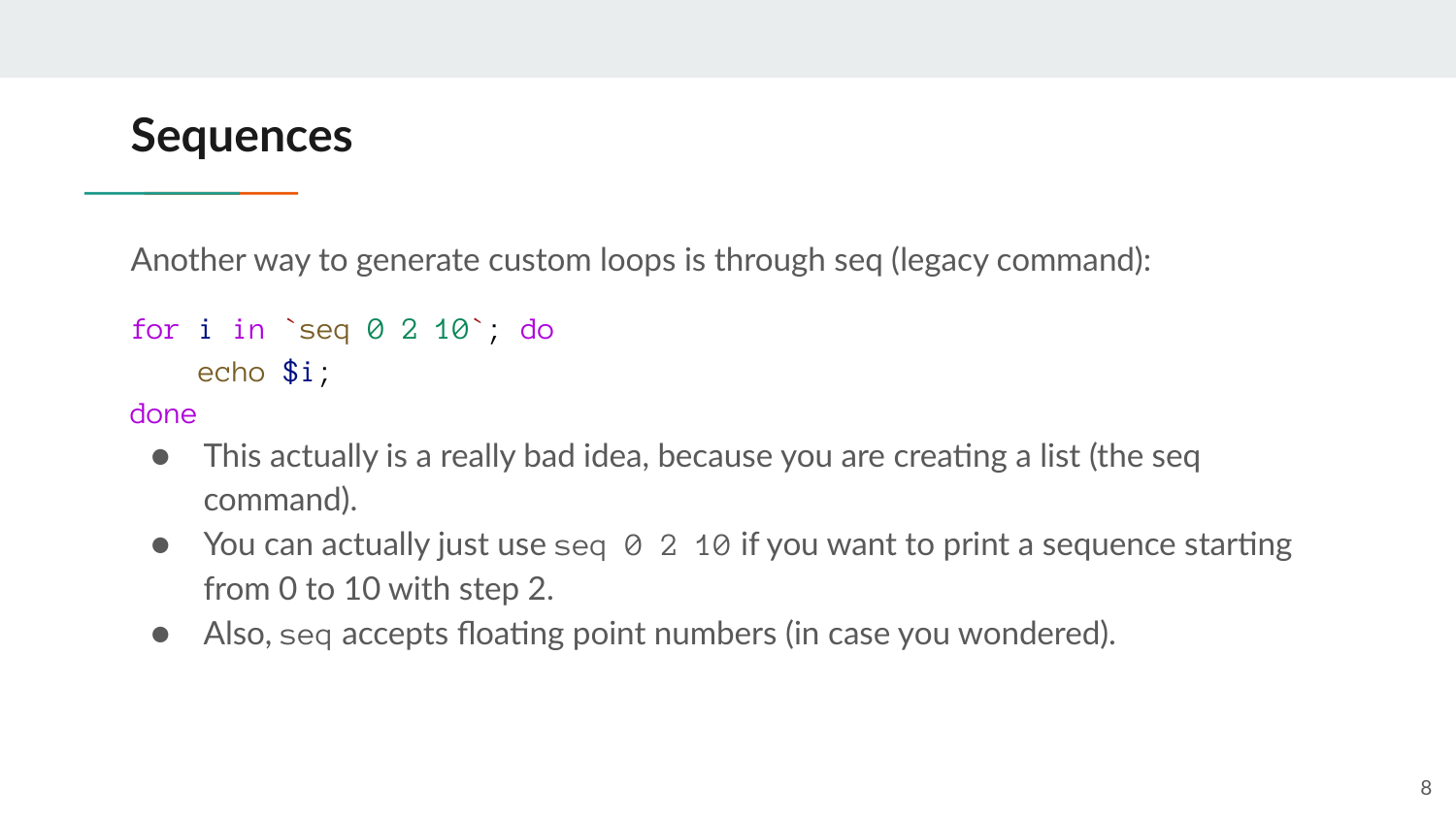

# Sequences
Another way to generate custom loops is through seq (legacy command):
for i in `seq 0 2 10`; do
    echo $i;
done
This actually is a really bad idea, because you are creating a list (the seq command).
You can actually just use seq 0 2 10 if you want to print a sequence starting from 0 to 10 with step 2.
Also, seq accepts floating point numbers (in case you wondered).
8